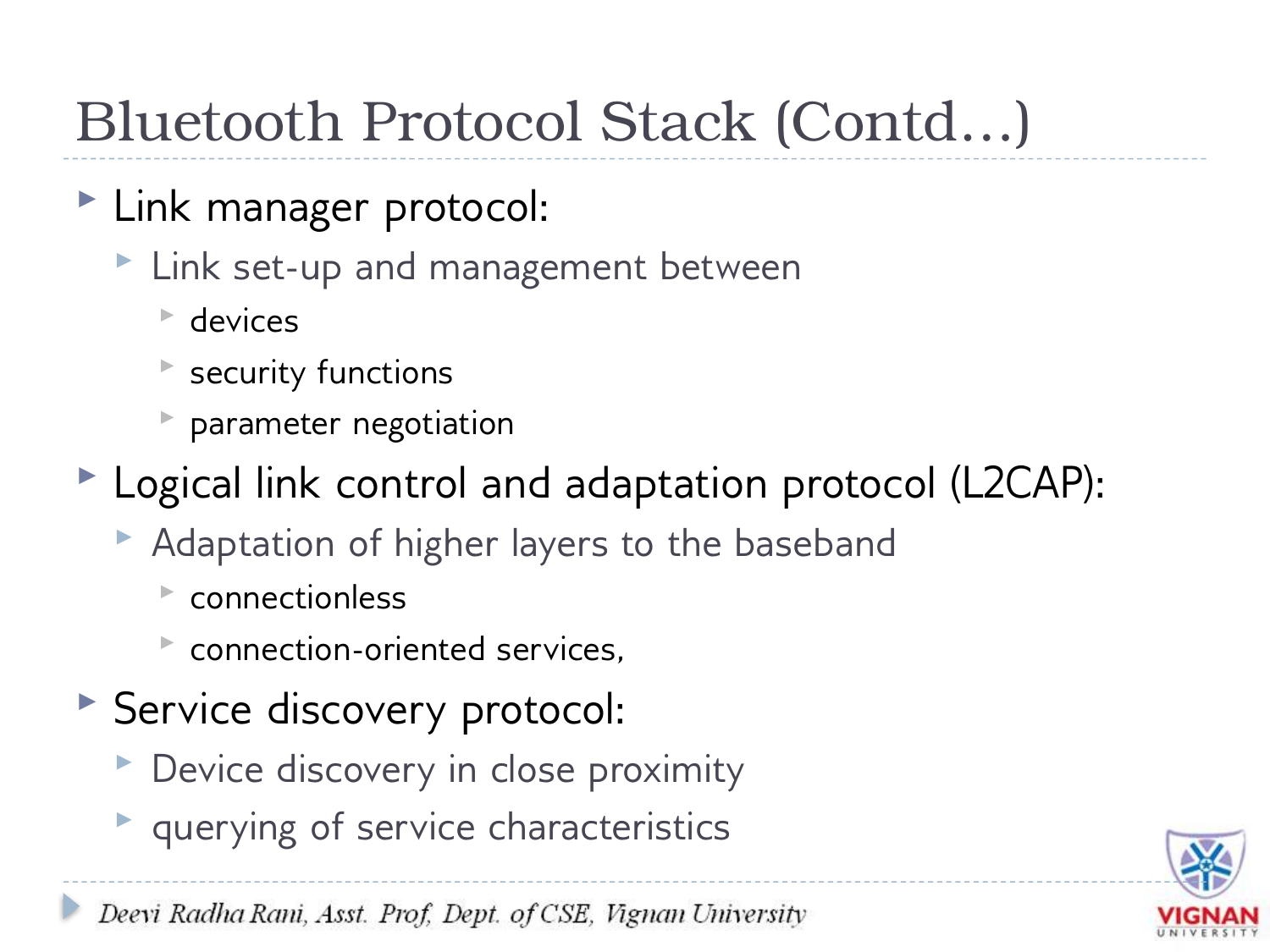

# Bluetooth Protocol Stack (Contd…)
Link manager protocol:
Link set-up and management between
devices
security functions
parameter negotiation
Logical link control and adaptation protocol (L2CAP):
Adaptation of higher layers to the baseband
connectionless
connection-oriented services,
Service discovery protocol:
Device discovery in close proximity
querying of service characteristics